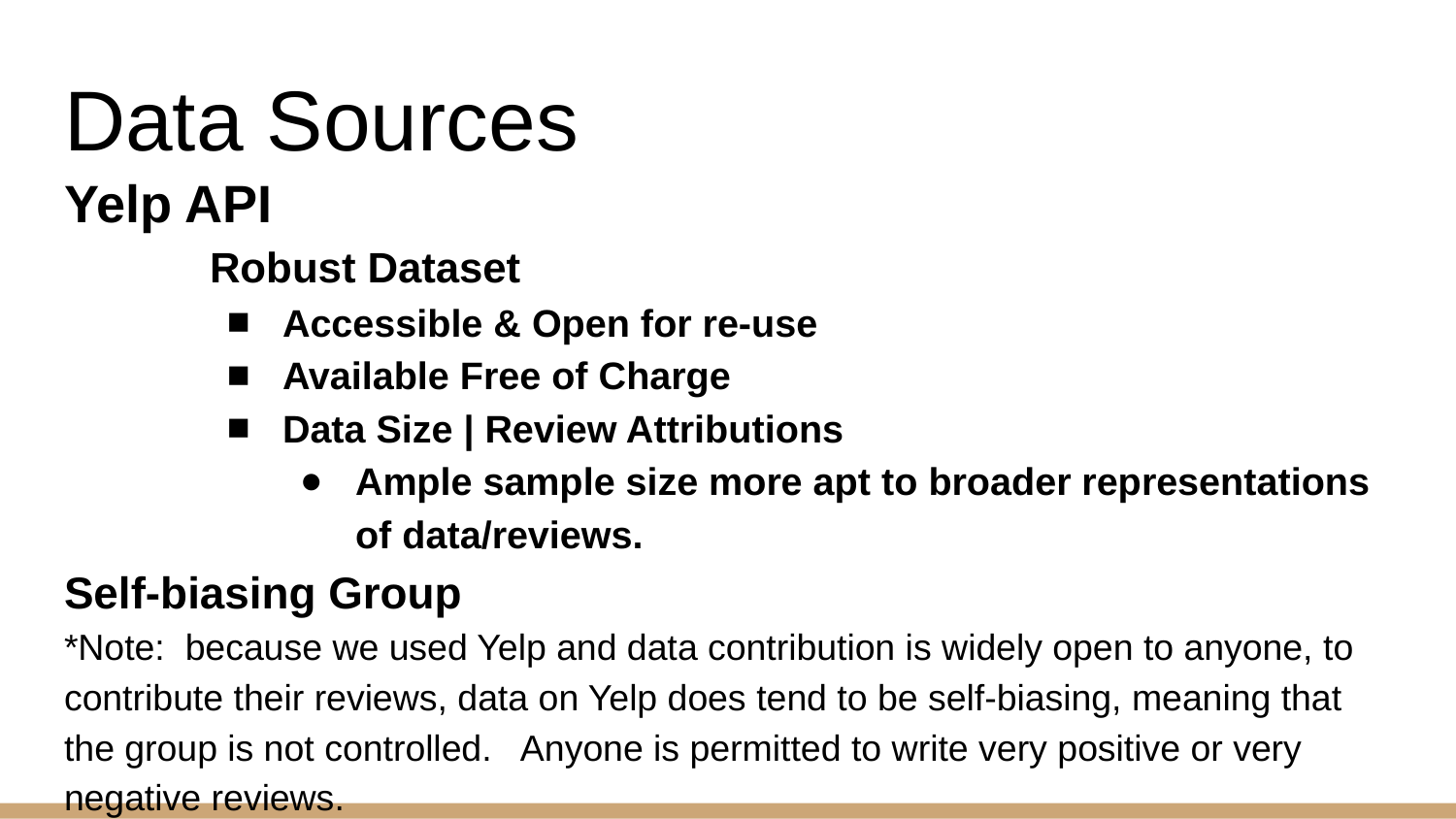

# Data Sources
Yelp API
Robust Dataset
Accessible & Open for re-use
Available Free of Charge
Data Size | Review Attributions
Ample sample size more apt to broader representations of data/reviews.
Self-biasing Group
*Note:  because we used Yelp and data contribution is widely open to anyone, to contribute their reviews, data on Yelp does tend to be self-biasing, meaning that the group is not controlled.   Anyone is permitted to write very positive or very negative reviews.